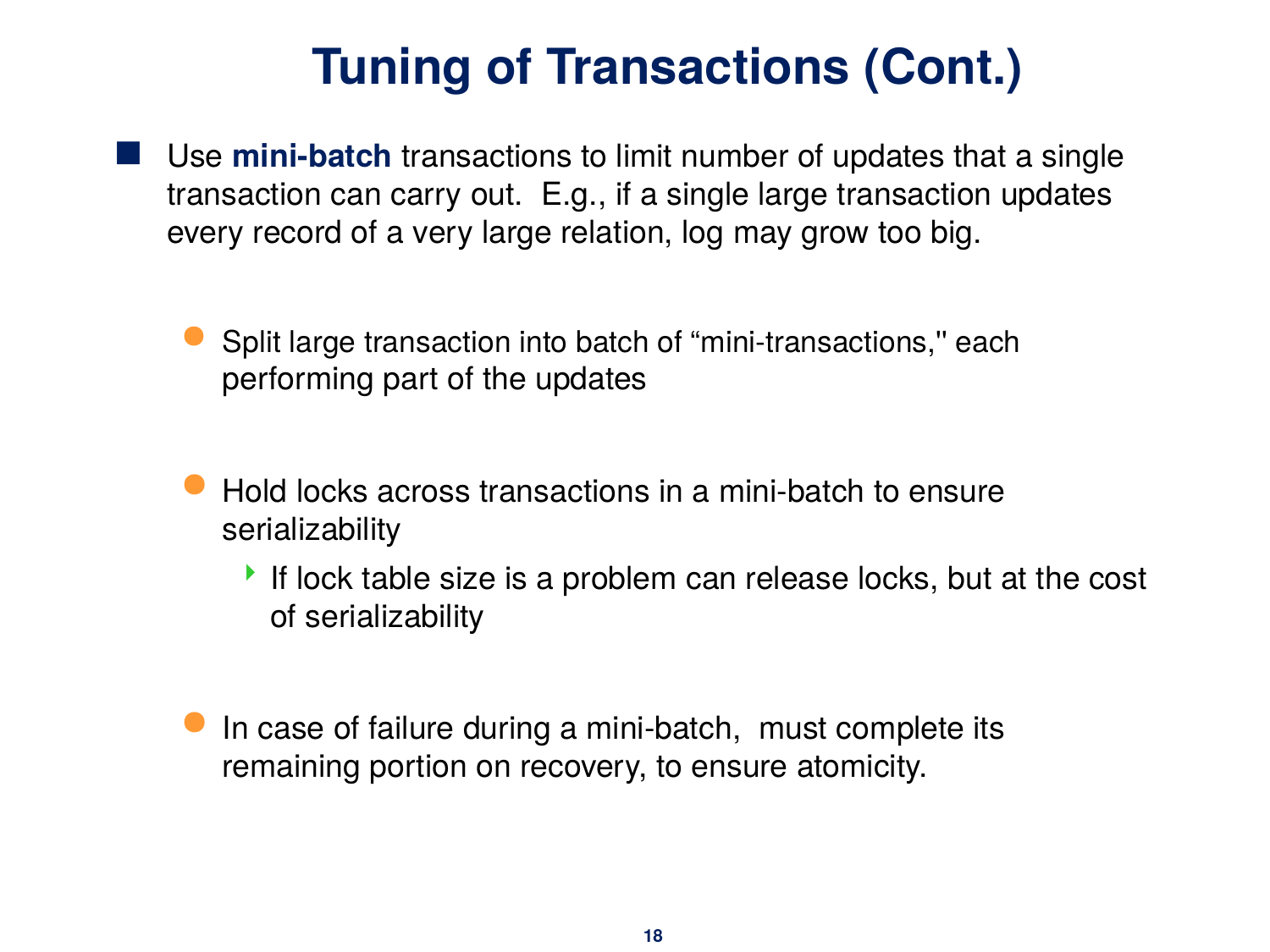

# Tuning of Transactions (Cont.)
Use mini-batch transactions to limit number of updates that a single transaction can carry out.  E.g., if a single large transaction updates every record of a very large relation, log may grow too big.

Split large transaction into batch of “mini-transactions,'' each performing part of the updates

Hold locks across transactions in a mini-batch to ensure serializability
If lock table size is a problem can release locks, but at the cost of serializability

In case of failure during a mini-batch,  must complete its
remaining portion on recovery, to ensure atomicity.